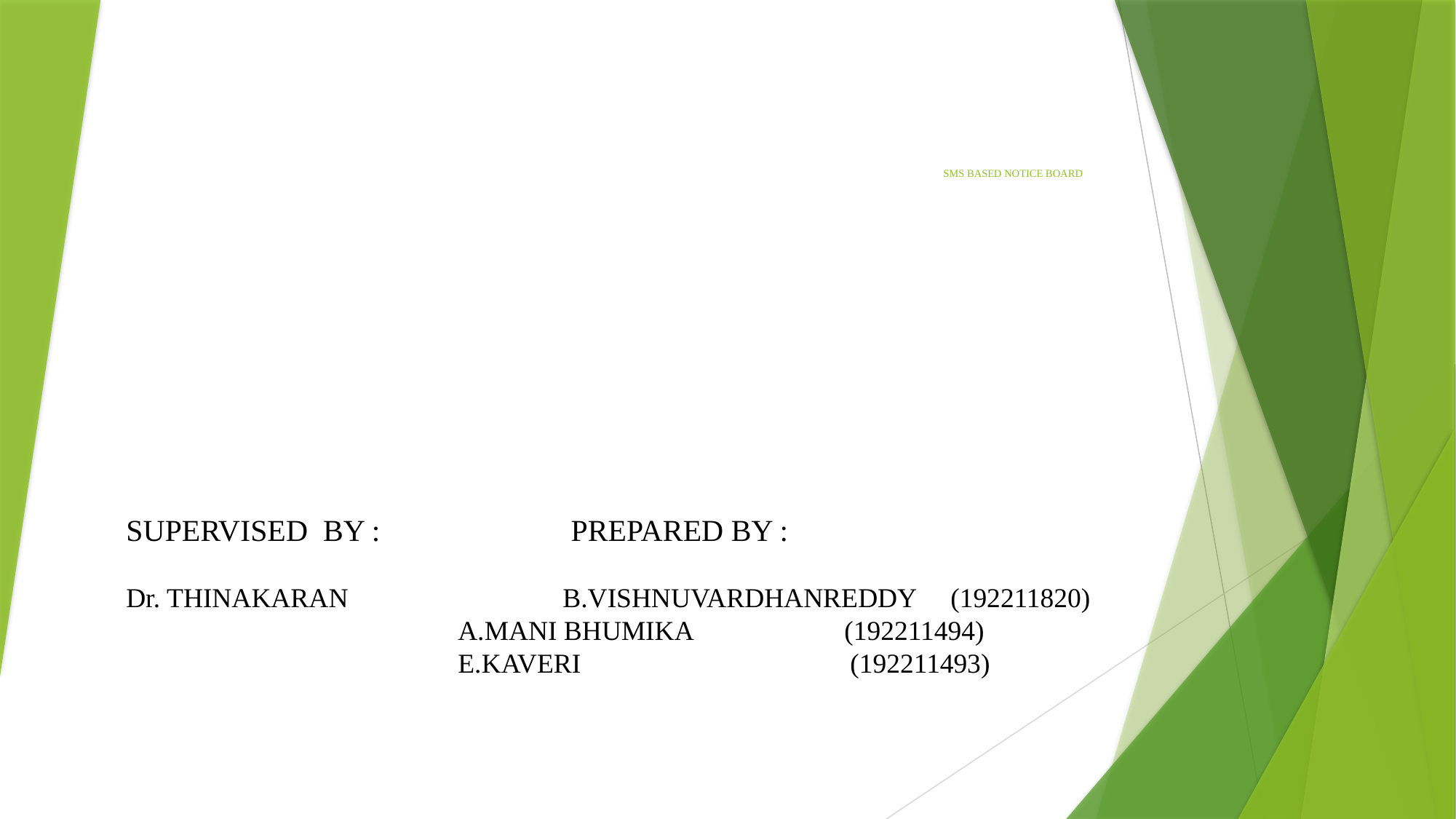

# SMS BASED NOTICE BOARD
SUPERVISED  BY :                         PREPARED BY :

Dr. THINAKARAN      		B.VISHNUVARDHANREDDY     (192211820)
                                                A.MANI BHUMIKA                      (192211494)
                                                E.KAVERI                                       (192211493)